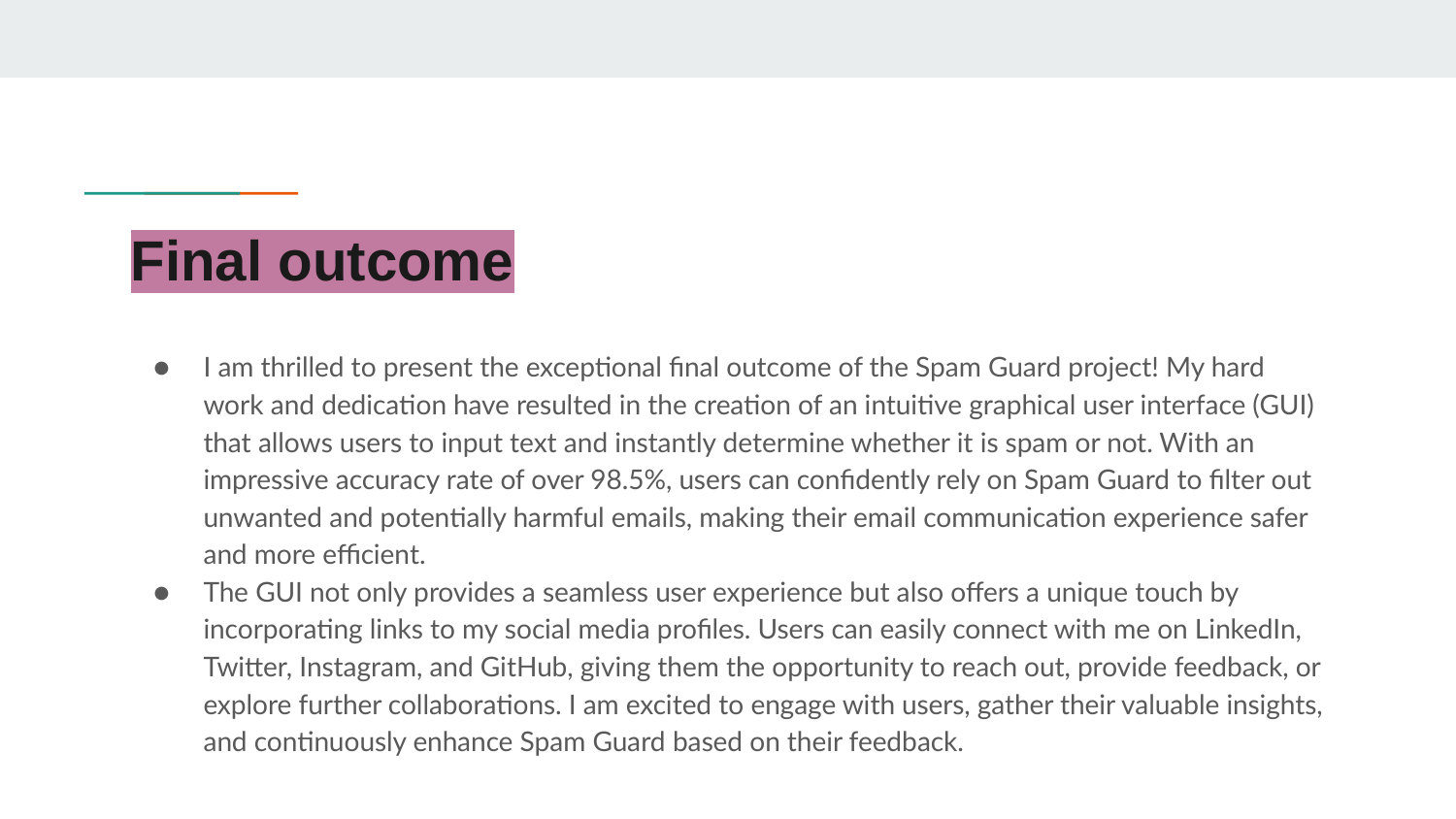

# Final outcome
I am thrilled to present the exceptional final outcome of the Spam Guard project! My hard work and dedication have resulted in the creation of an intuitive graphical user interface (GUI) that allows users to input text and instantly determine whether it is spam or not. With an impressive accuracy rate of over 98.5%, users can confidently rely on Spam Guard to filter out unwanted and potentially harmful emails, making their email communication experience safer and more efficient.
The GUI not only provides a seamless user experience but also offers a unique touch by incorporating links to my social media profiles. Users can easily connect with me on LinkedIn, Twitter, Instagram, and GitHub, giving them the opportunity to reach out, provide feedback, or explore further collaborations. I am excited to engage with users, gather their valuable insights, and continuously enhance Spam Guard based on their feedback.